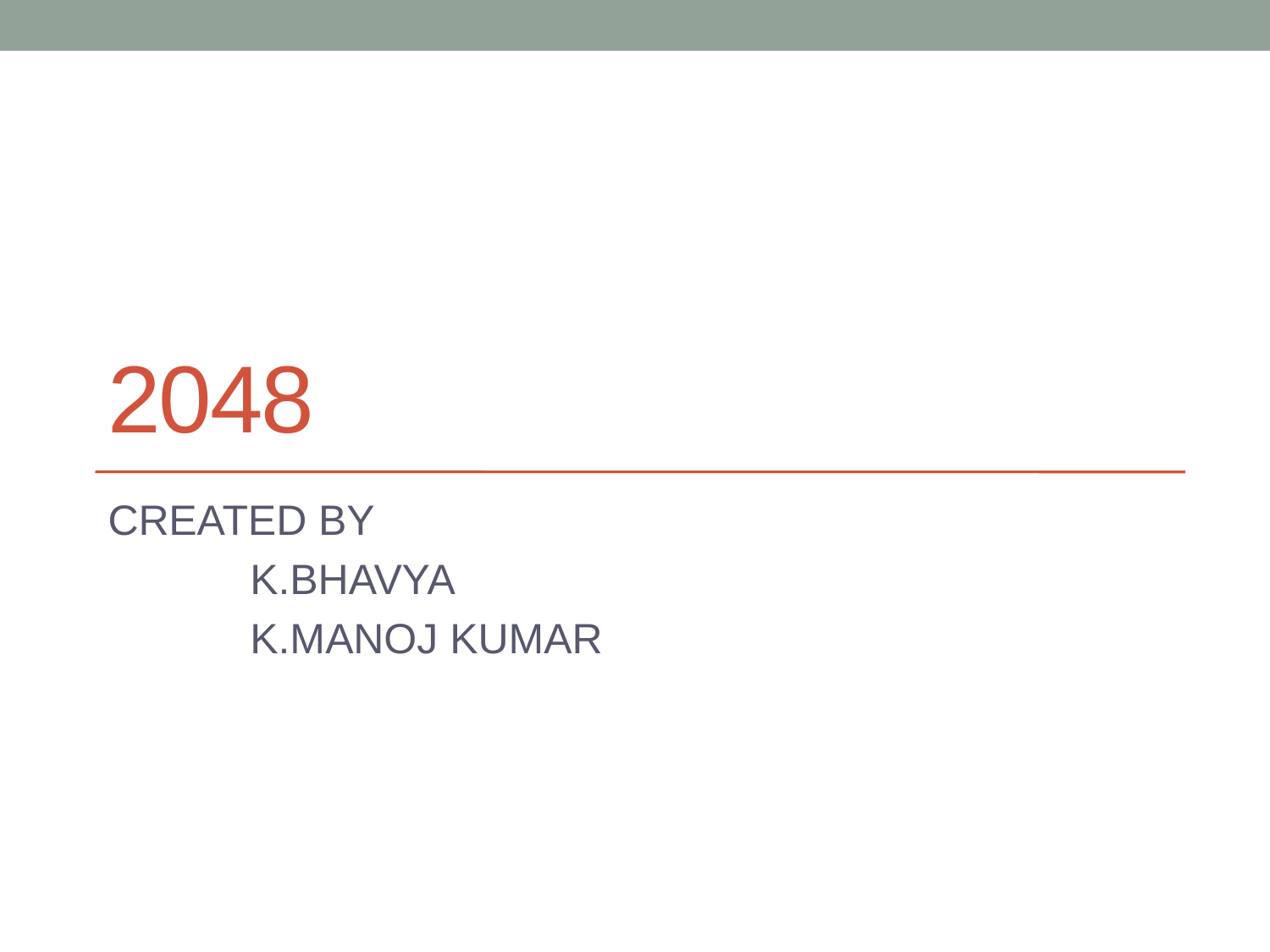

# 2048
CREATED BY
            K.BHAVYA
            K.MANOJ KUMAR